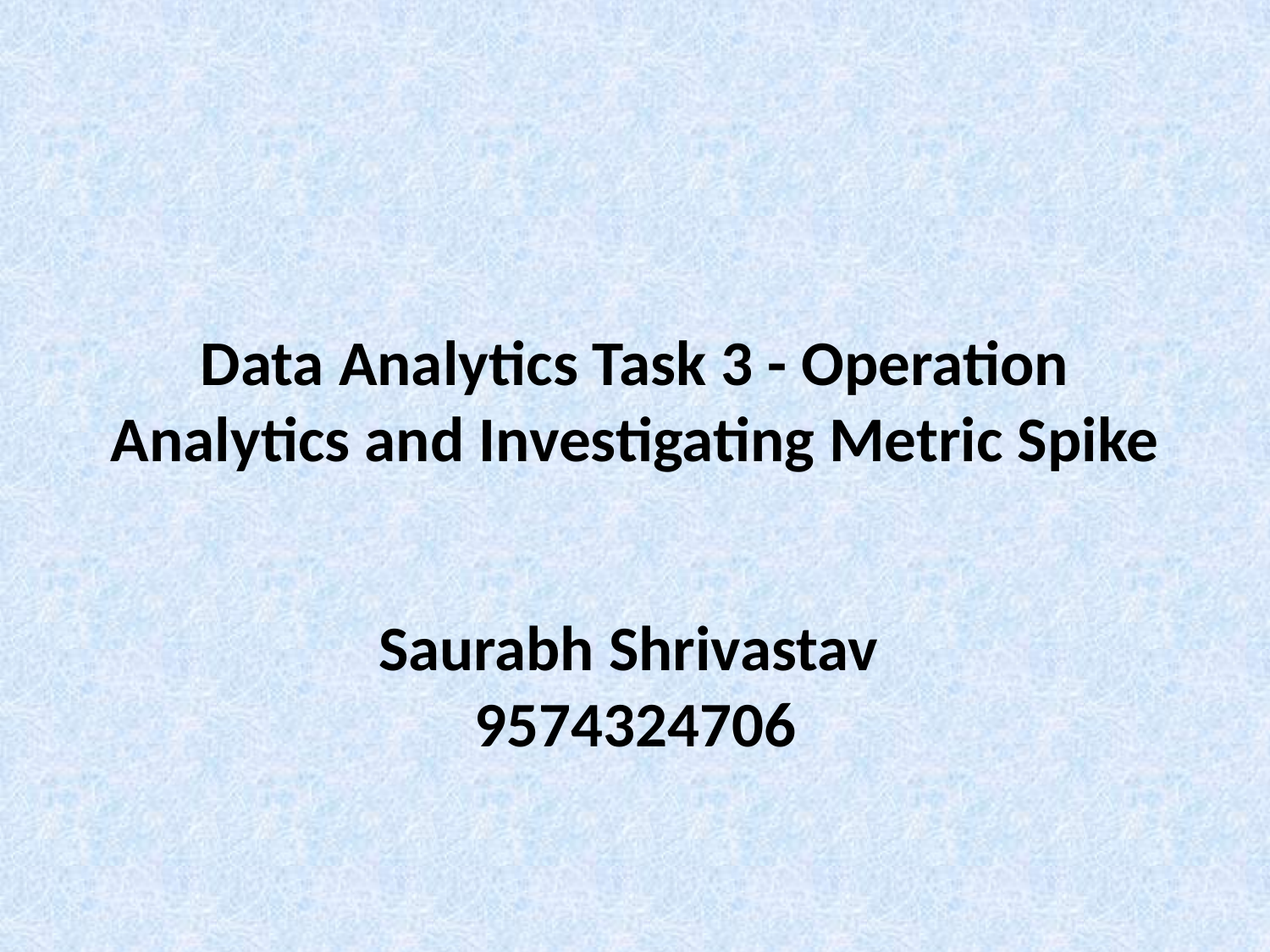

# Data Analytics Task 3 - Operation Analytics and Investigating Metric Spike
Saurabh Shrivastav
9574324706